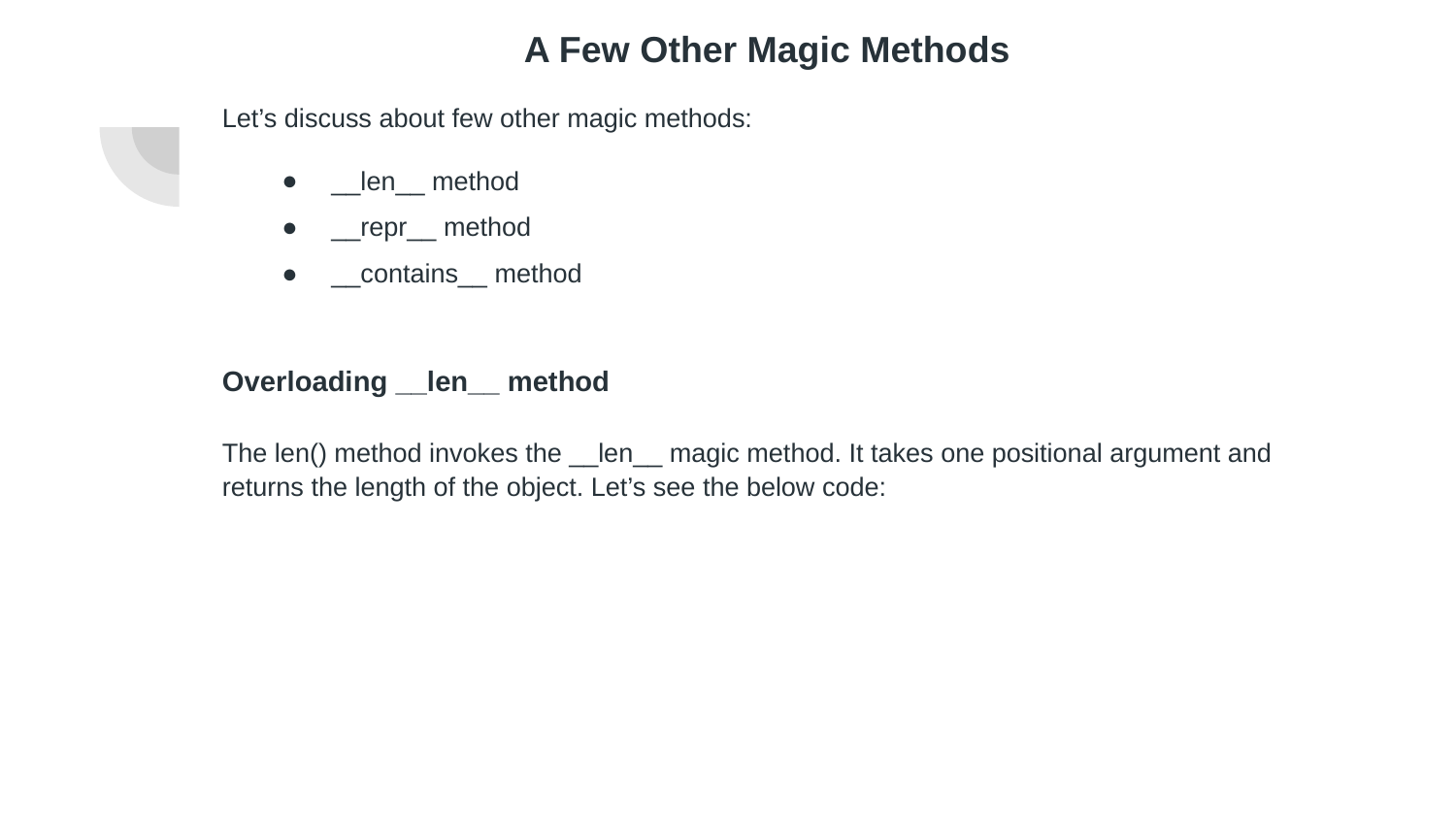

# A Few Other Magic Methods
Let’s discuss about few other magic methods:
__len__ method
__repr__ method
__contains__ method
Overloading __len__ method
The len() method invokes the __len__ magic method. It takes one positional argument and returns the length of the object. Let’s see the below code: